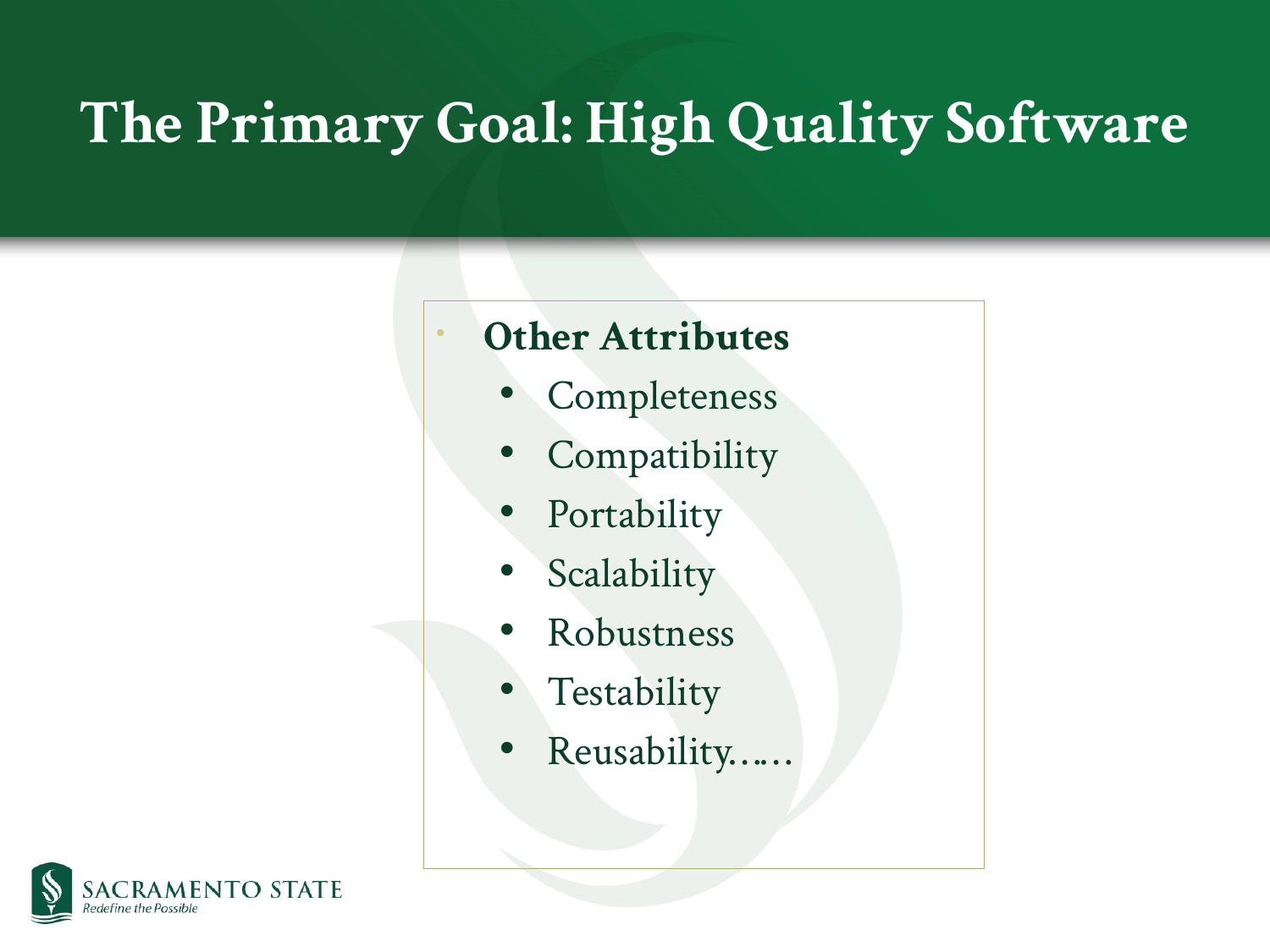

# The Primary Goal: High Quality Software
Other Attributes
Completeness
Compatibility
Portability
Scalability
Robustness
Testability
Reusability……